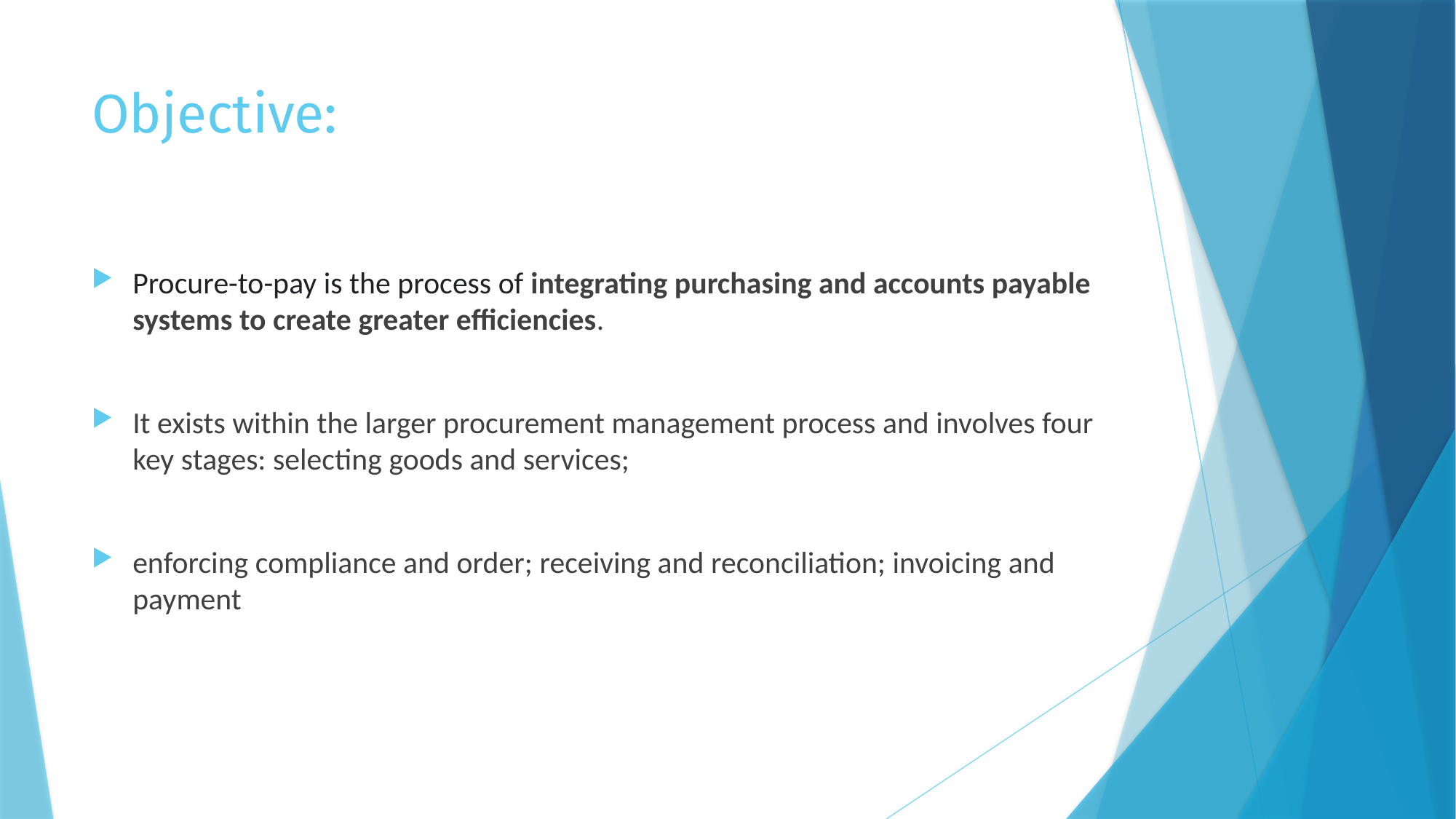

# Objective:
Procure-to-pay is the process of integrating purchasing and accounts payable systems to create greater efficiencies.

It exists within the larger procurement management process and involves four key stages: selecting goods and services;

enforcing compliance and order; receiving and reconciliation; invoicing and payment